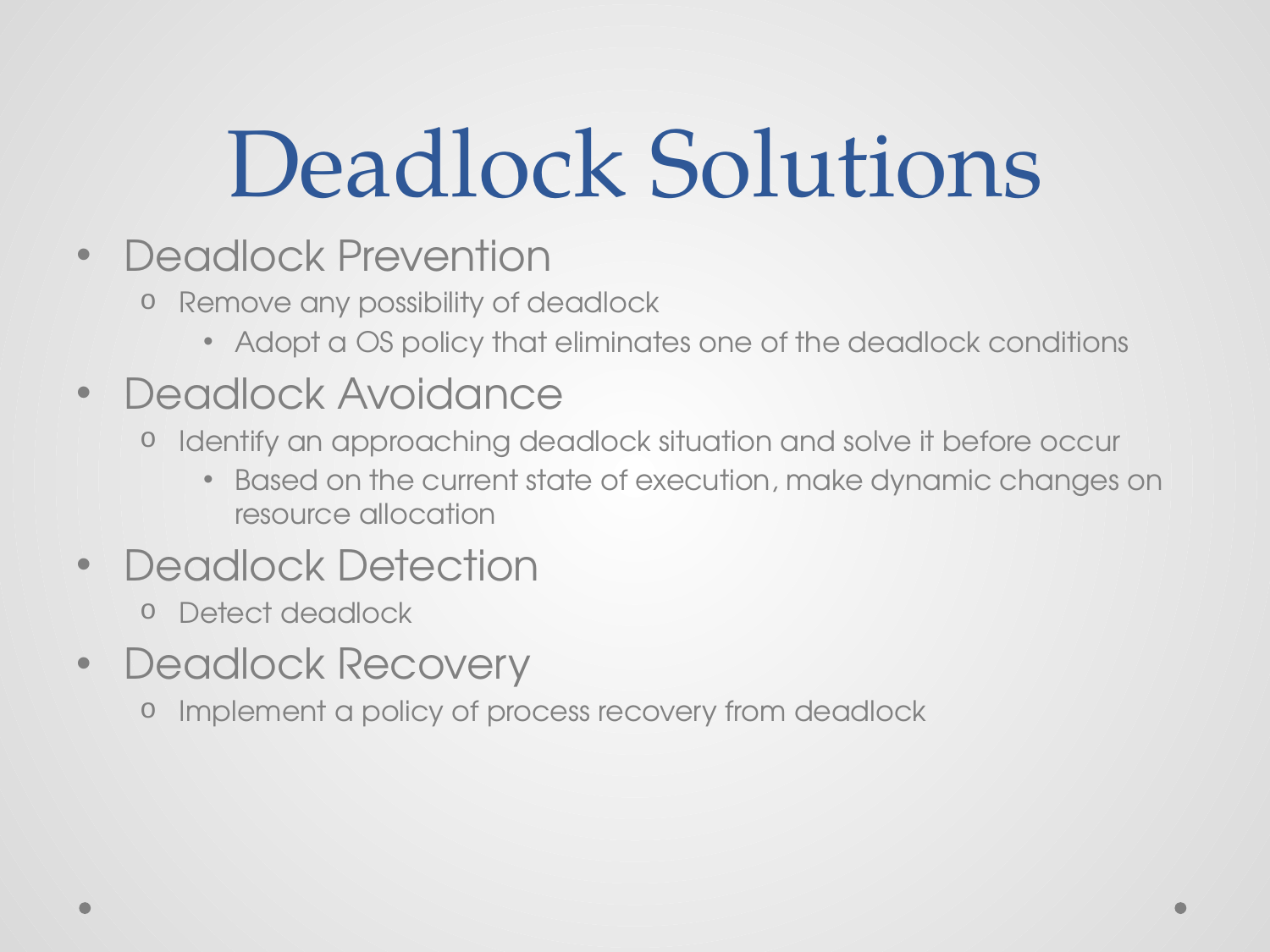

# Deadlock Solutions
Deadlock Prevention
Remove any possibility of deadlock
Adopt a OS policy that eliminates one of the deadlock conditions
Deadlock Avoidance
Identify an approaching deadlock situation and solve it before occur
Based on the current state of execution, make dynamic changes on resource allocation
Deadlock Detection
Detect deadlock
Deadlock Recovery
Implement a policy of process recovery from deadlock